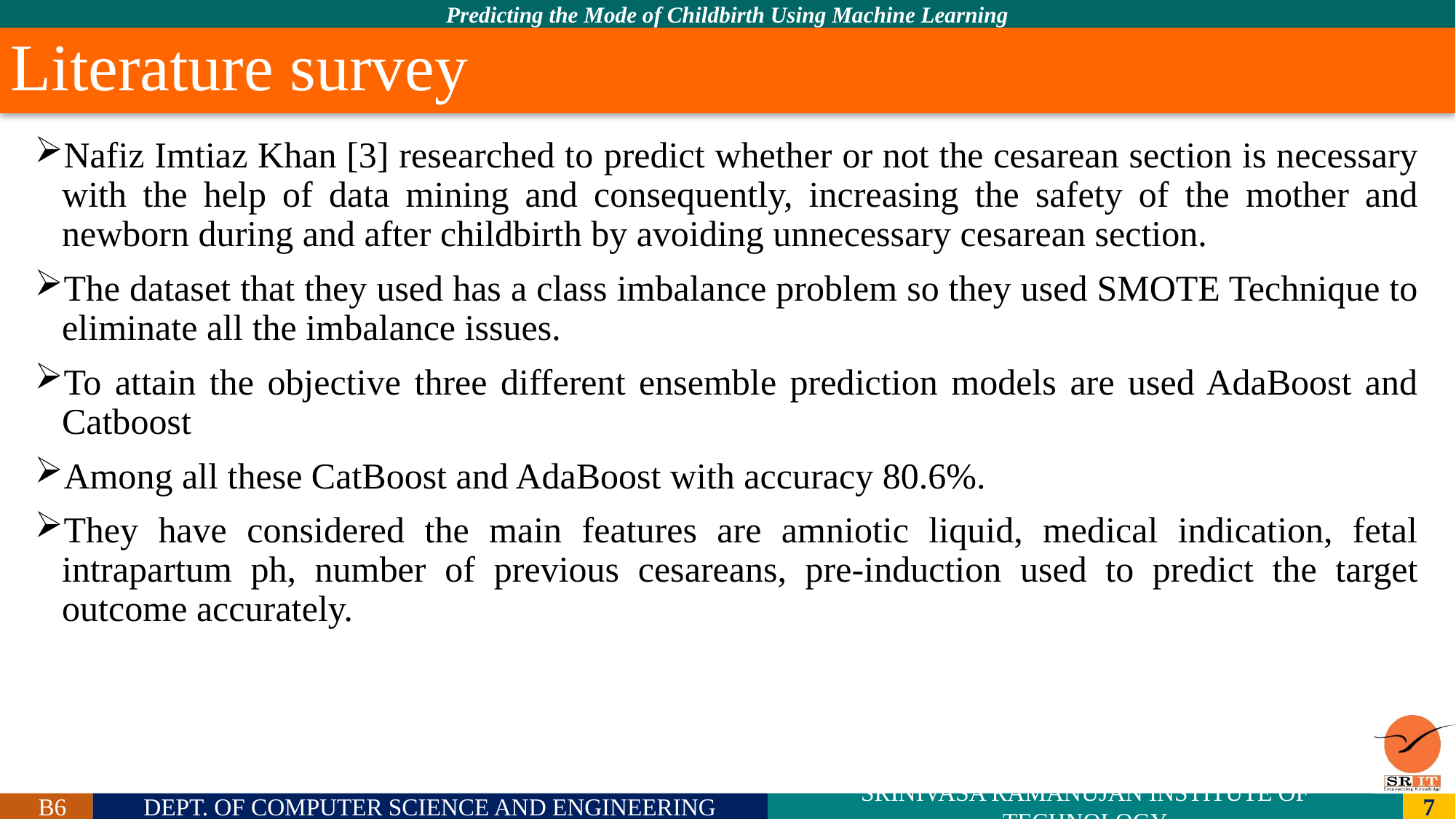

# Literature survey
Nafiz Imtiaz Khan [3] researched to predict whether or not the cesarean section is necessary with the help of data mining and consequently, increasing the safety of the mother and newborn during and after childbirth by avoiding unnecessary cesarean section.
The dataset that they used has a class imbalance problem so they used SMOTE Technique to eliminate all the imbalance issues.
To attain the objective three different ensemble prediction models are used AdaBoost and Catboost
Among all these CatBoost and AdaBoost with accuracy 80.6%.
They have considered the main features are amniotic liquid, medical indication, fetal intrapartum ph, number of previous cesareans, pre-induction used to predict the target outcome accurately.